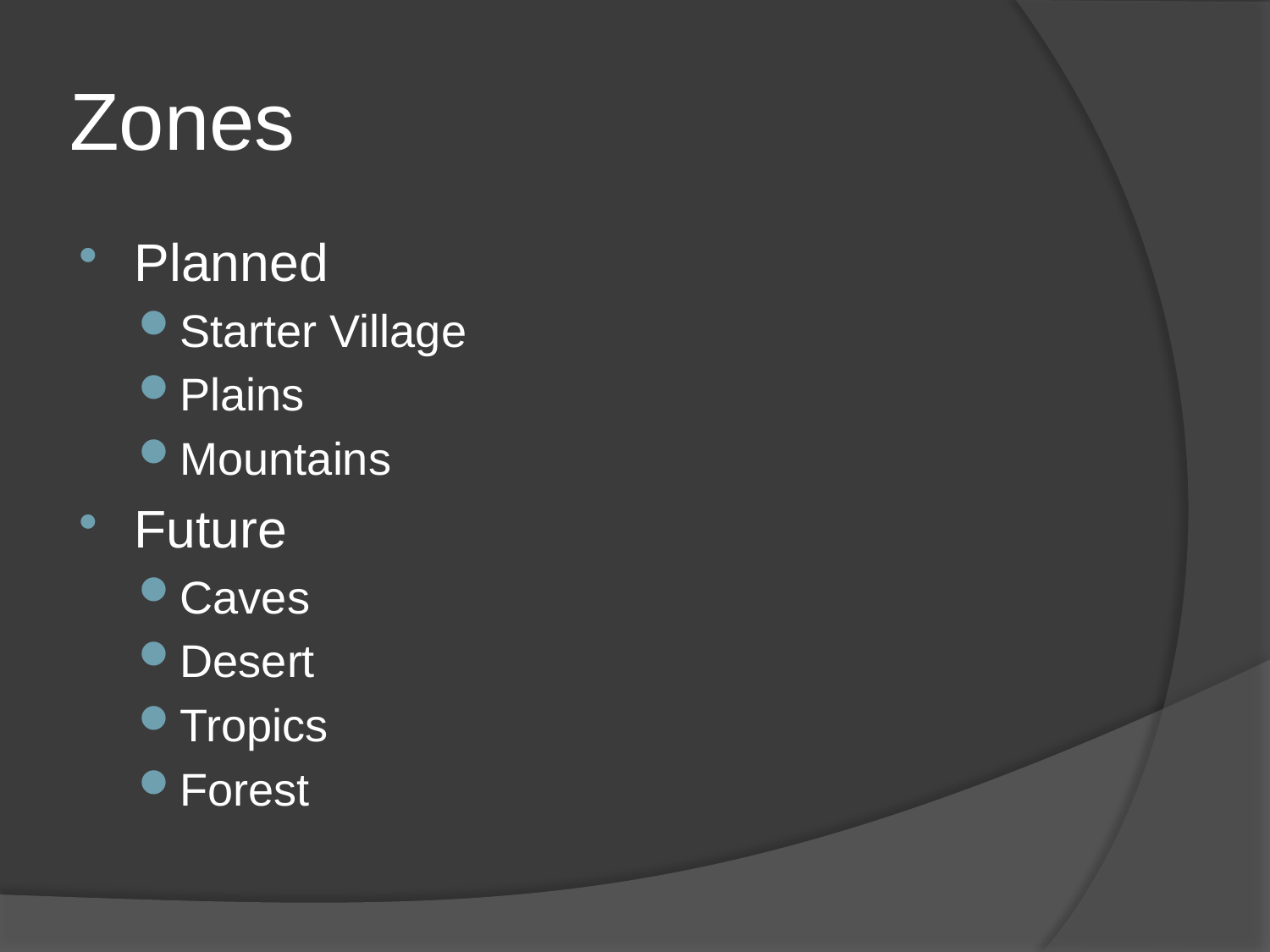

# Zones
Planned
Starter Village
Plains
Mountains
Future
Caves
Desert
Tropics
Forest